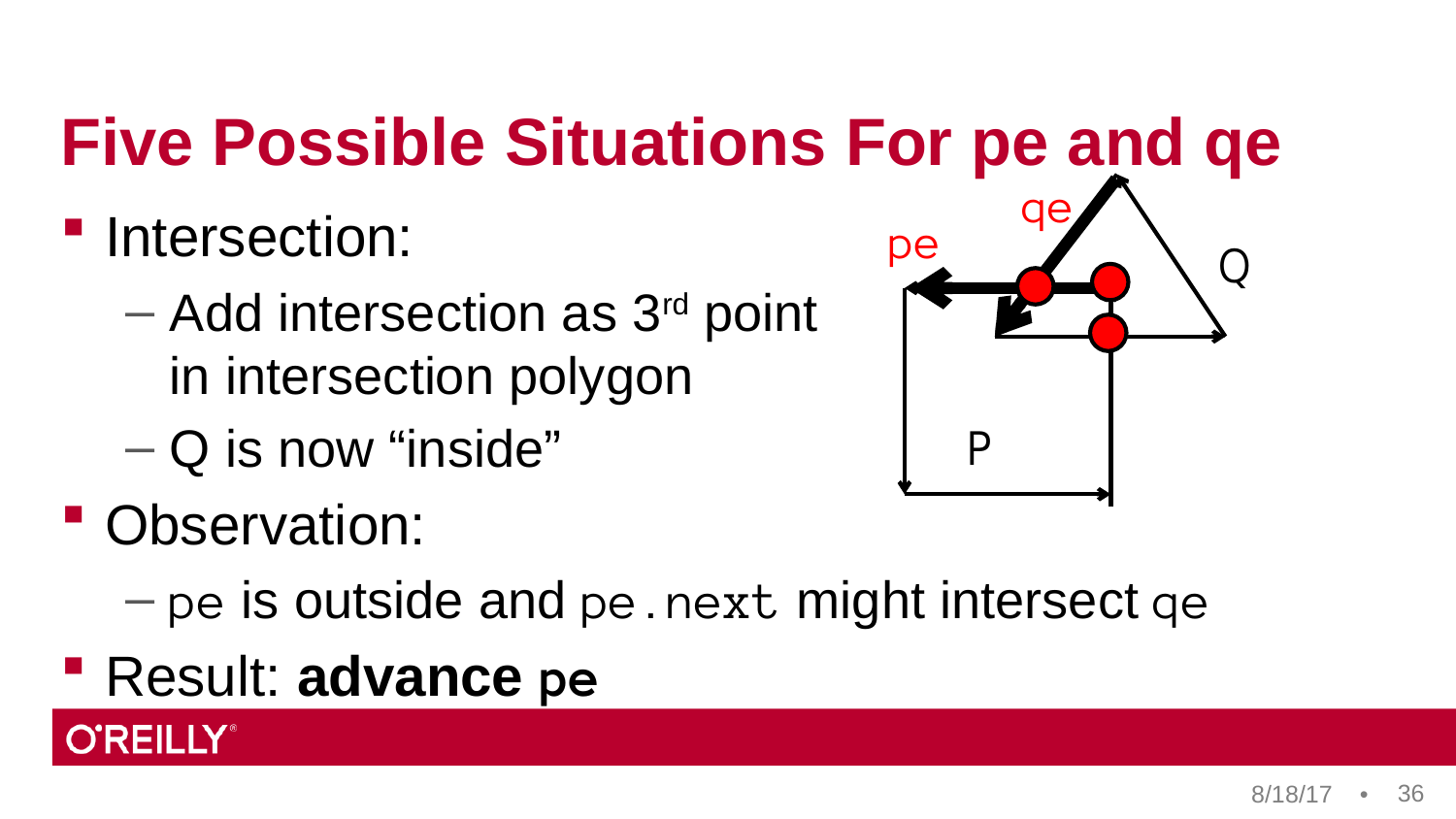

# Five Possible Situations For pe and qe
qe
Intersection:
Add intersection as 3rd point
in intersection polygon
Q is now “inside”
Observation:
pe is outside and pe.next might intersect qe
Result: advance pe
pe
Q

P
36
8/18/17    •